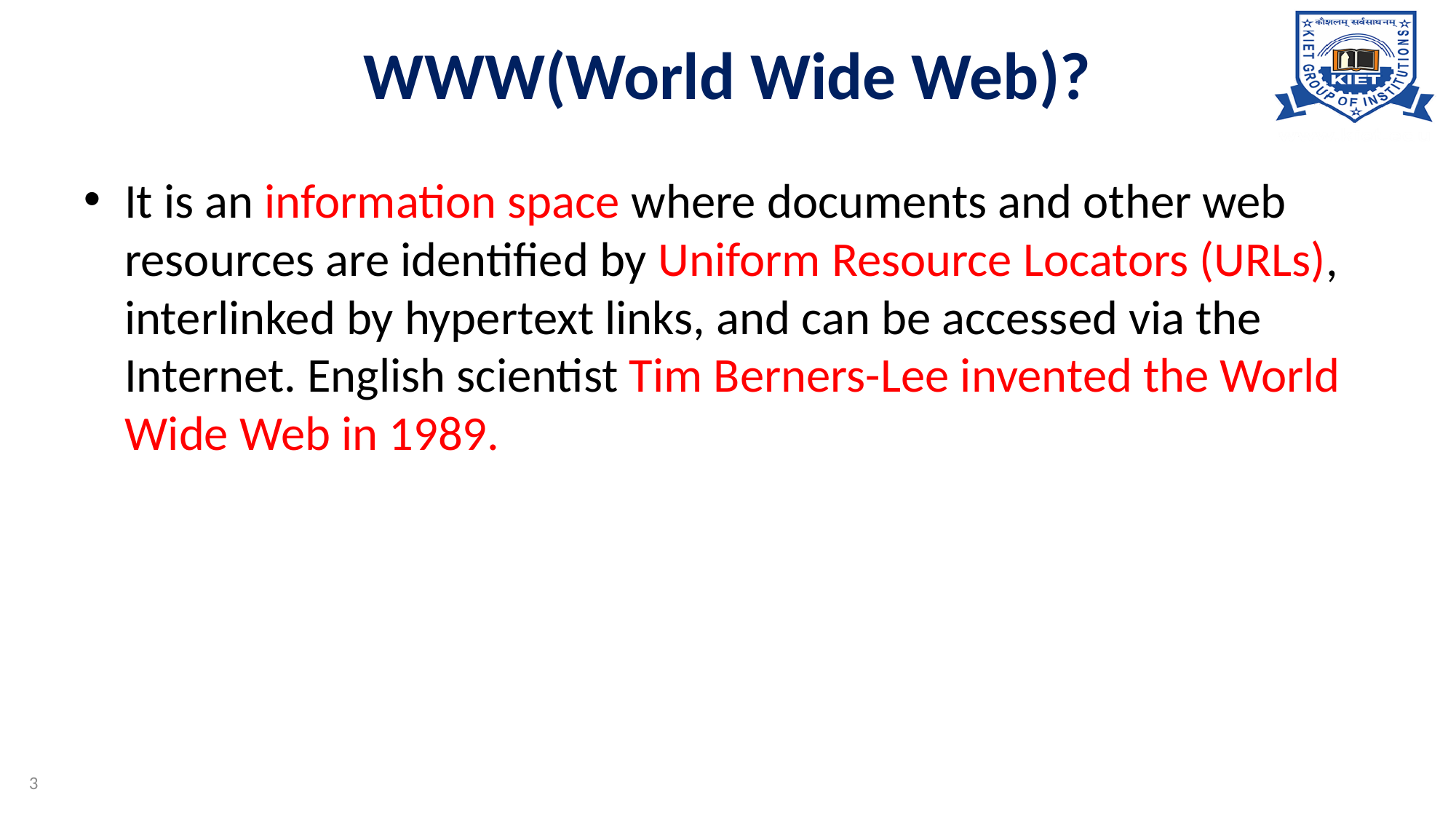

# WWW(World Wide Web)?
It is an information space where documents and other web resources are identified by Uniform Resource Locators (URLs), interlinked by hypertext links, and can be accessed via the Internet. English scientist Tim Berners-Lee invented the World Wide Web in 1989.
3